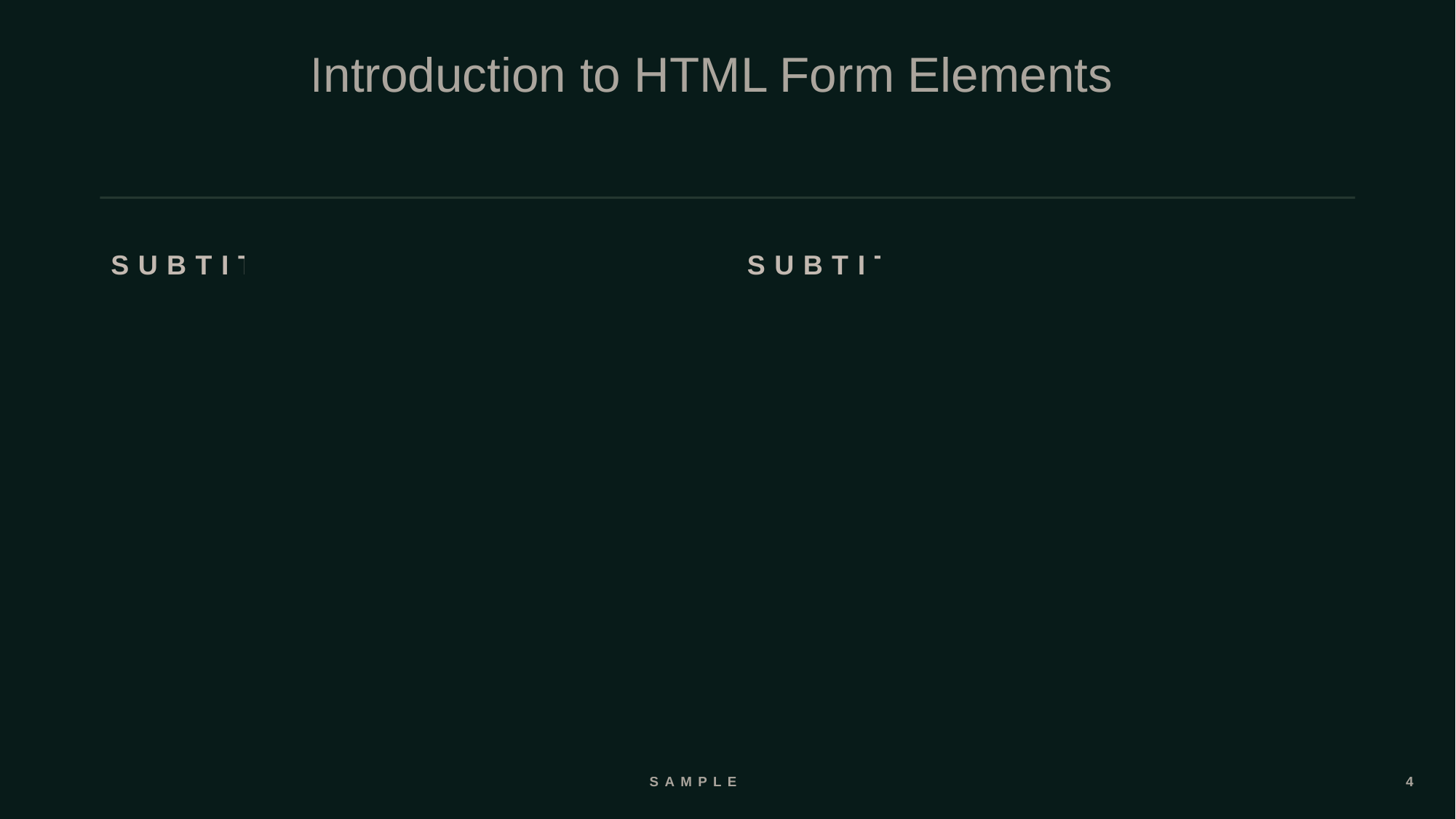

# Introduction to HTML Form Elements
Subtitle
Subtitle

Sample Text
4